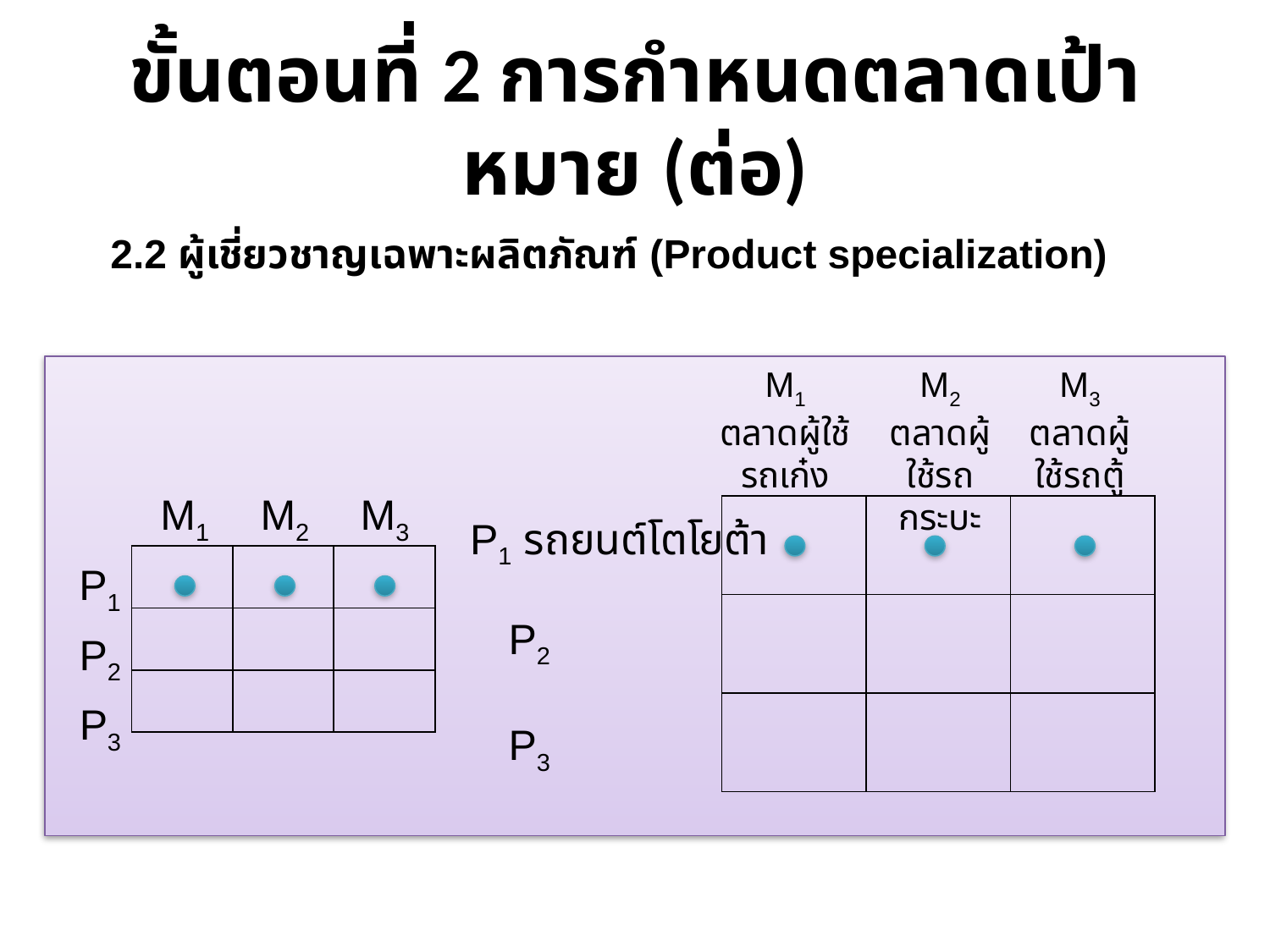

# ขั้นตอนที่ 2 การกำหนดตลาดเป้าหมาย (ต่อ)
			2.2 ผู้เชี่ยวชาญเฉพาะผลิตภัณฑ์ (Product specialization)

M1
ตลาดผู้ใช้รถเก๋ง
M2
ตลาดผู้ใช้รถกระบะ
M3
ตลาดผู้ใช้รถตู้
M1
M2
M3
|  |  |  |
| --- | --- | --- |
|  |  |  |
|  |  |  |
P1 รถยนต์โตโยต้า

|  |  |  |
| --- | --- | --- |
|  |  |  |
|  |  |  |
P1

P2
P2
P3
P3